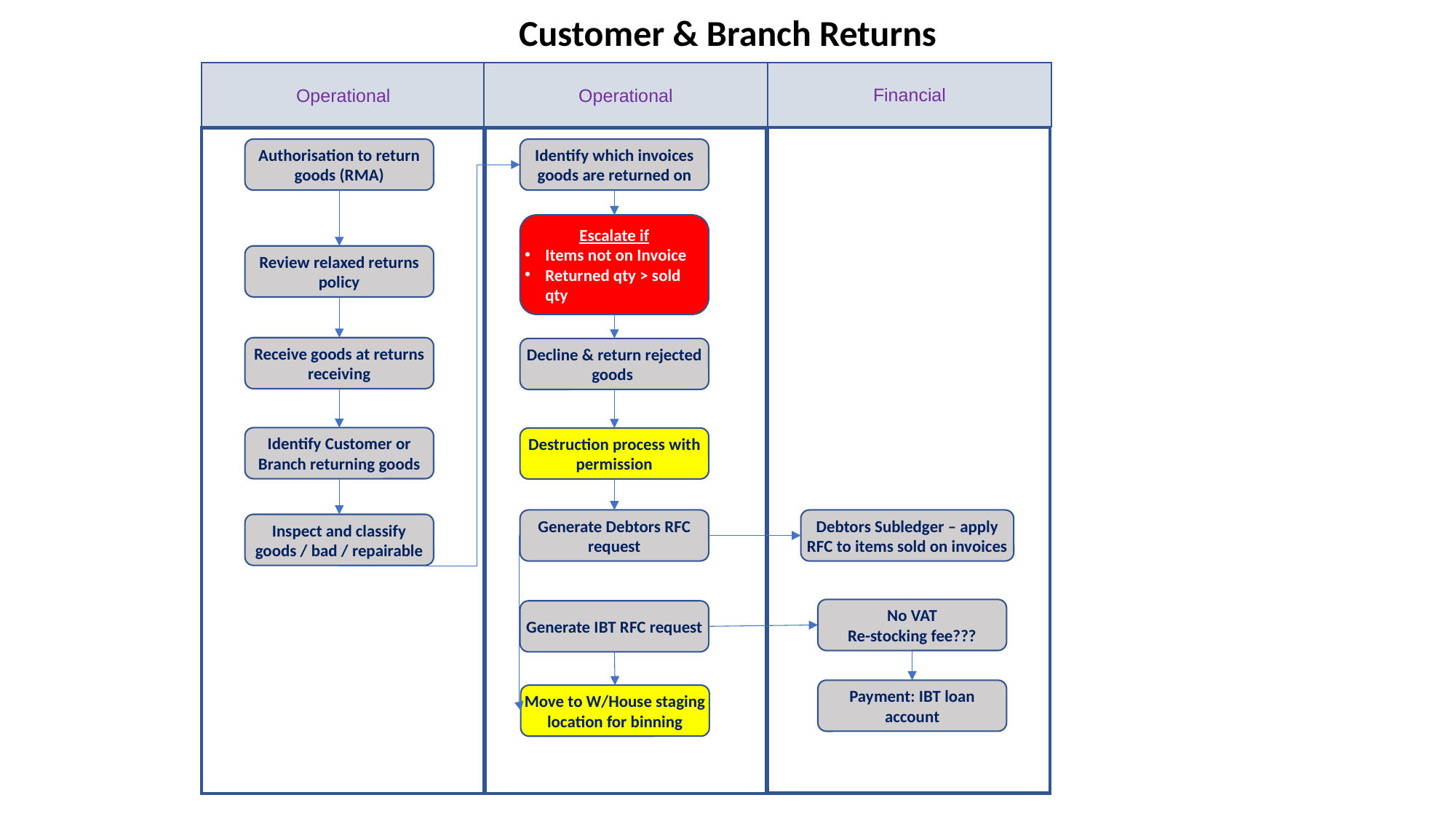

Customer & Branch Returns
Financial
Operational
Operational

Identify which invoices goods are returned on
Authorisation to return goods (RMA)
Escalate if
Items not on Invoice
Returned qty > sold qty
Review relaxed returns policy
Receive goods at returns receiving
Decline & return rejected goods
Identify Customer or Branch returning goods
Destruction process with permission
Debtors Subledger – apply RFC to items sold on invoices
Generate Debtors RFC request
Inspect and classify goods / bad / repairable
No VAT
Re-stocking fee???
Generate IBT RFC request
Payment: IBT loan account
Move to W/House staging location for binning